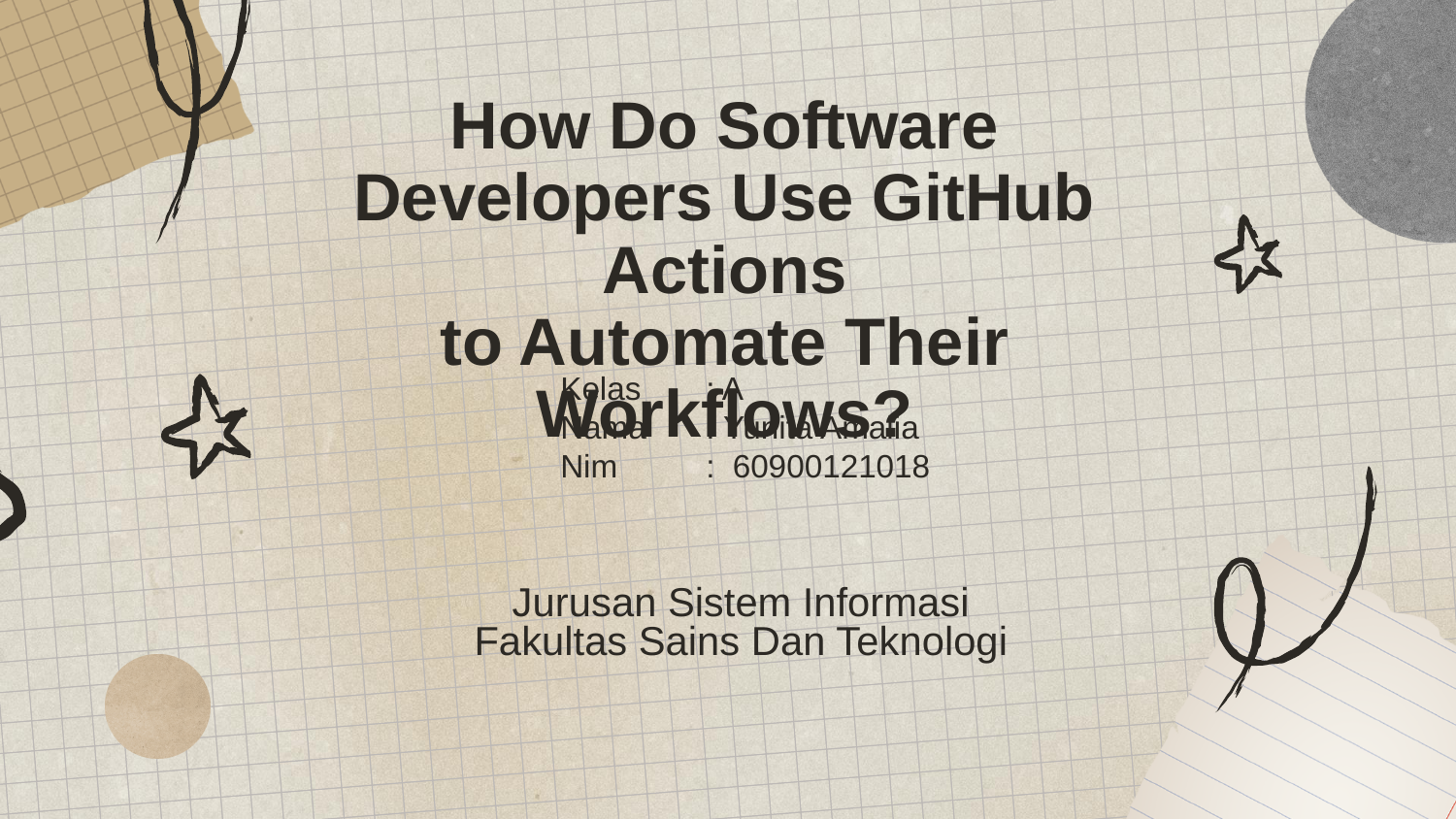

# How Do Software Developers Use GitHub Actions to Automate Their Workflows?

Kelas	: A
Nama	: Yunita Amalia
Nim	:  60900121018

Jurusan Sistem Informasi
Fakultas Sains Dan Teknologi